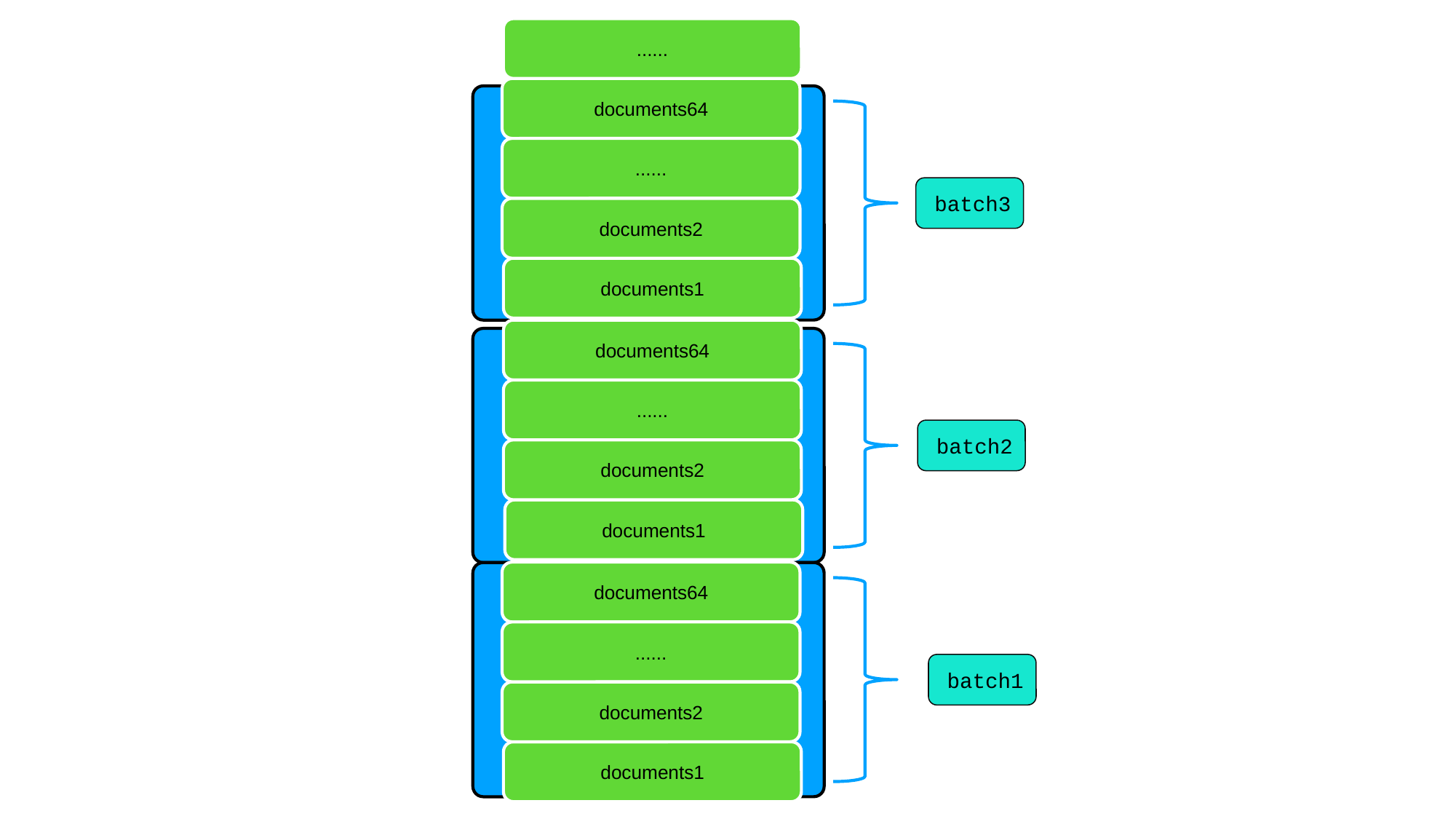

......
documents64

......

 batch3
documents2
documents1
documents64

......

 batch2
documents2
documents1
documents64

......

 batch1
documents2
documents1